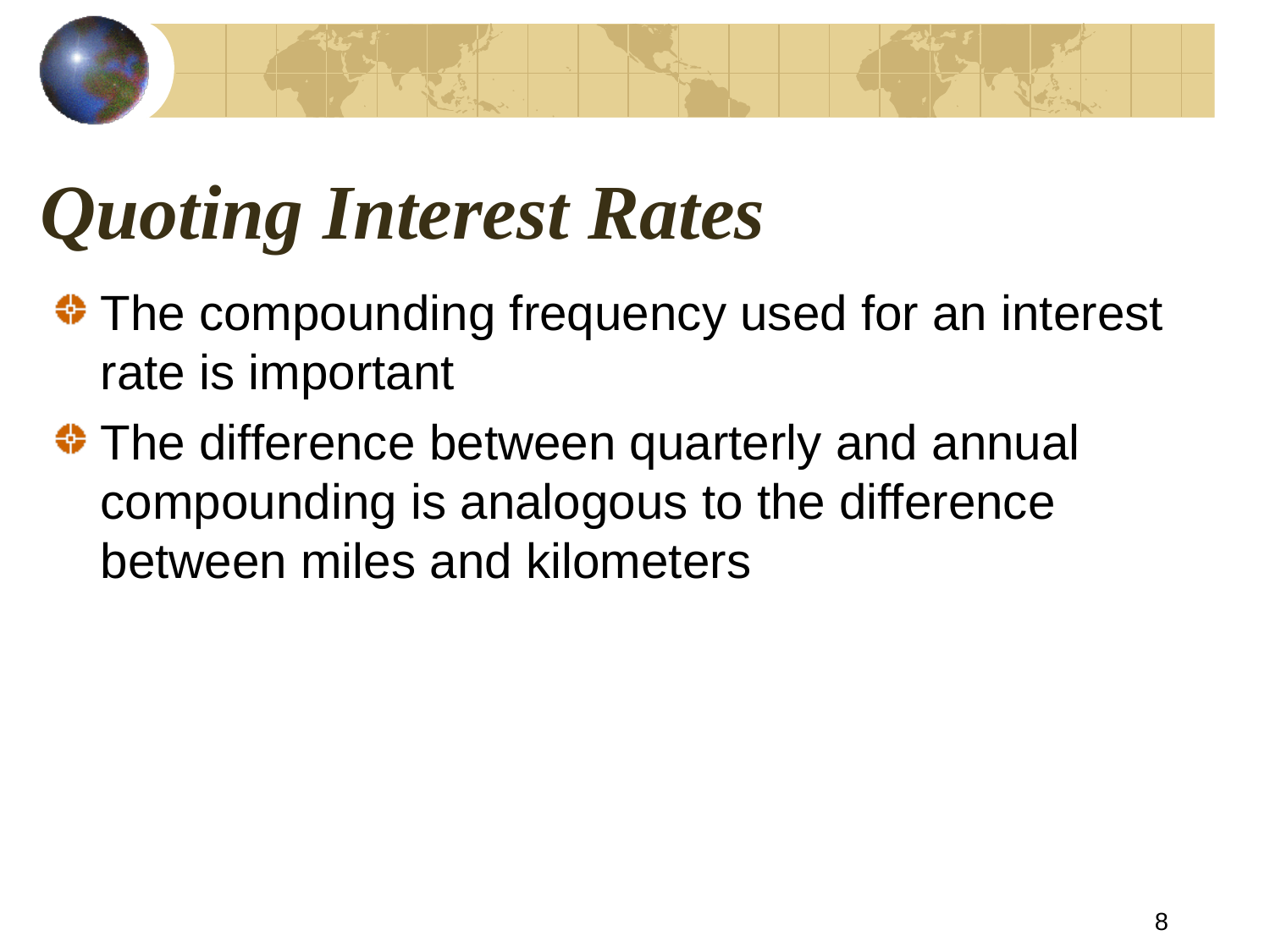

# Quoting Interest Rates
The compounding frequency used for an interest rate is important
The difference between quarterly and annual compounding is analogous to the difference between miles and kilometers
8